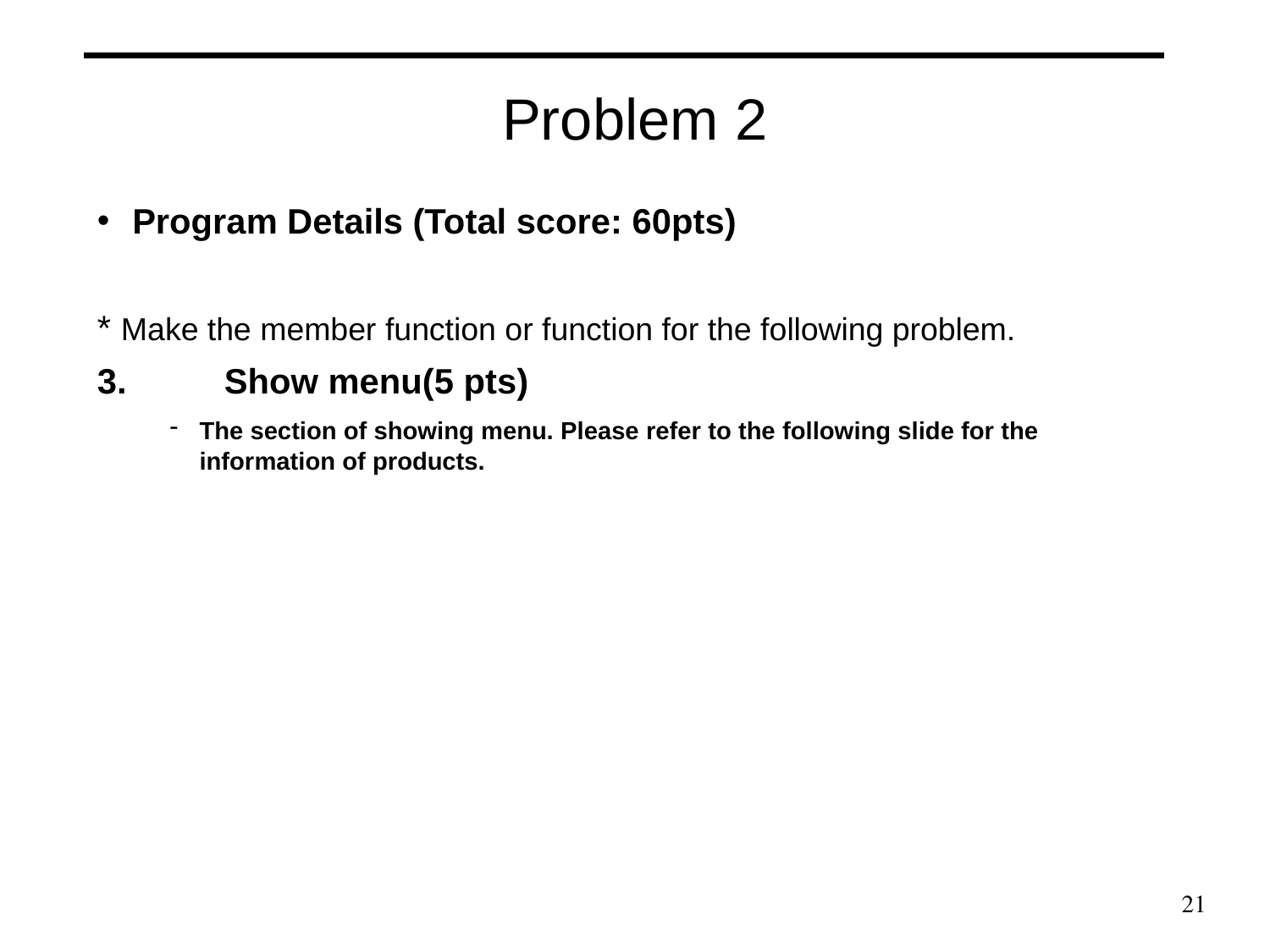

Problem 2
Program Details (Total score: 60pts)

* Make the member function or function for the following problem.
3.	Show menu(5 pts)
The section of showing menu. Please refer to the following slide for the information of products.